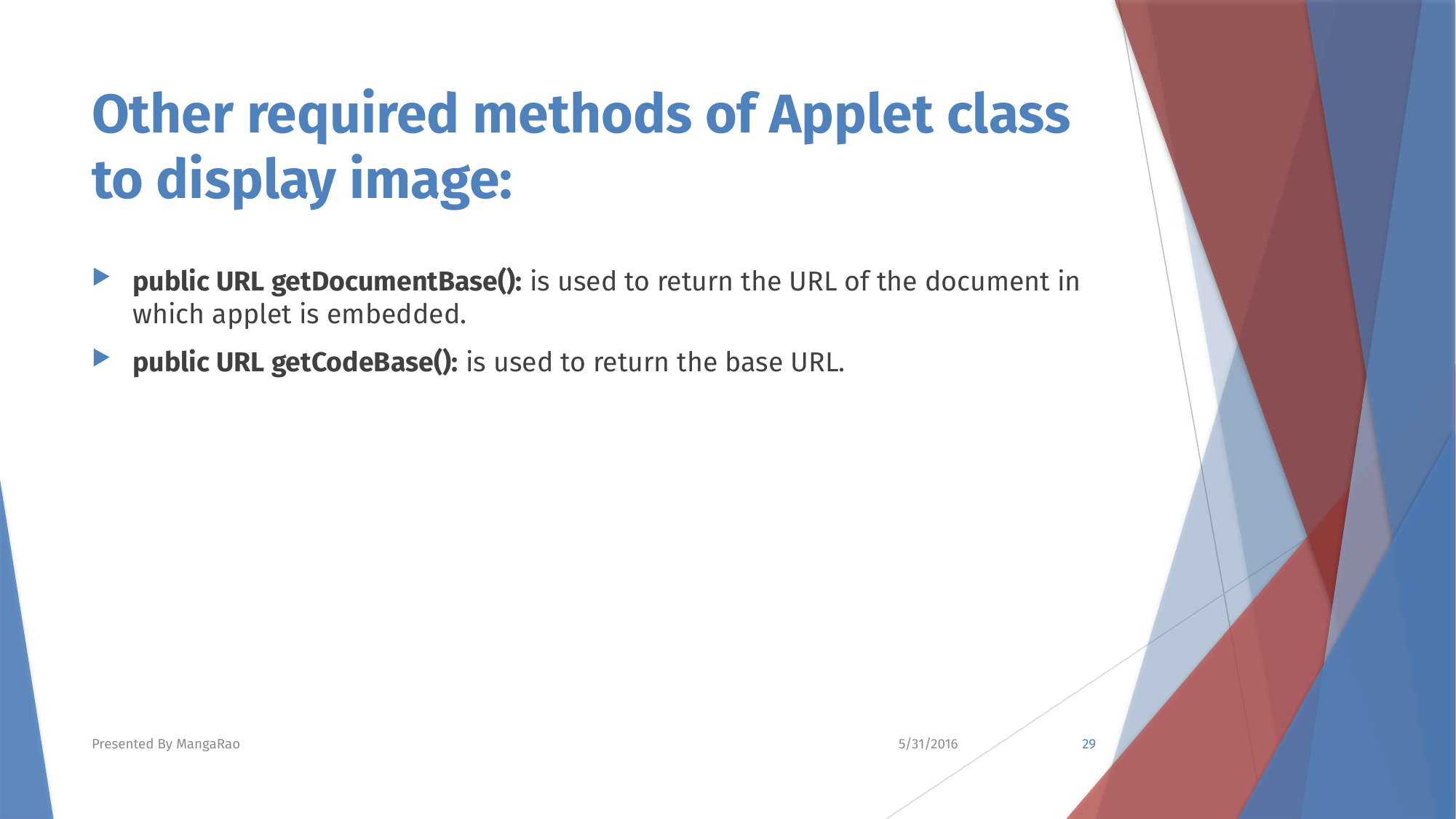

# Other required methods of Applet class to display image:
public URL getDocumentBase(): is used to return the URL of the document in which applet is embedded.
public URL getCodeBase(): is used to return the base URL.

Presented By MangaRao
5/31/2016
29